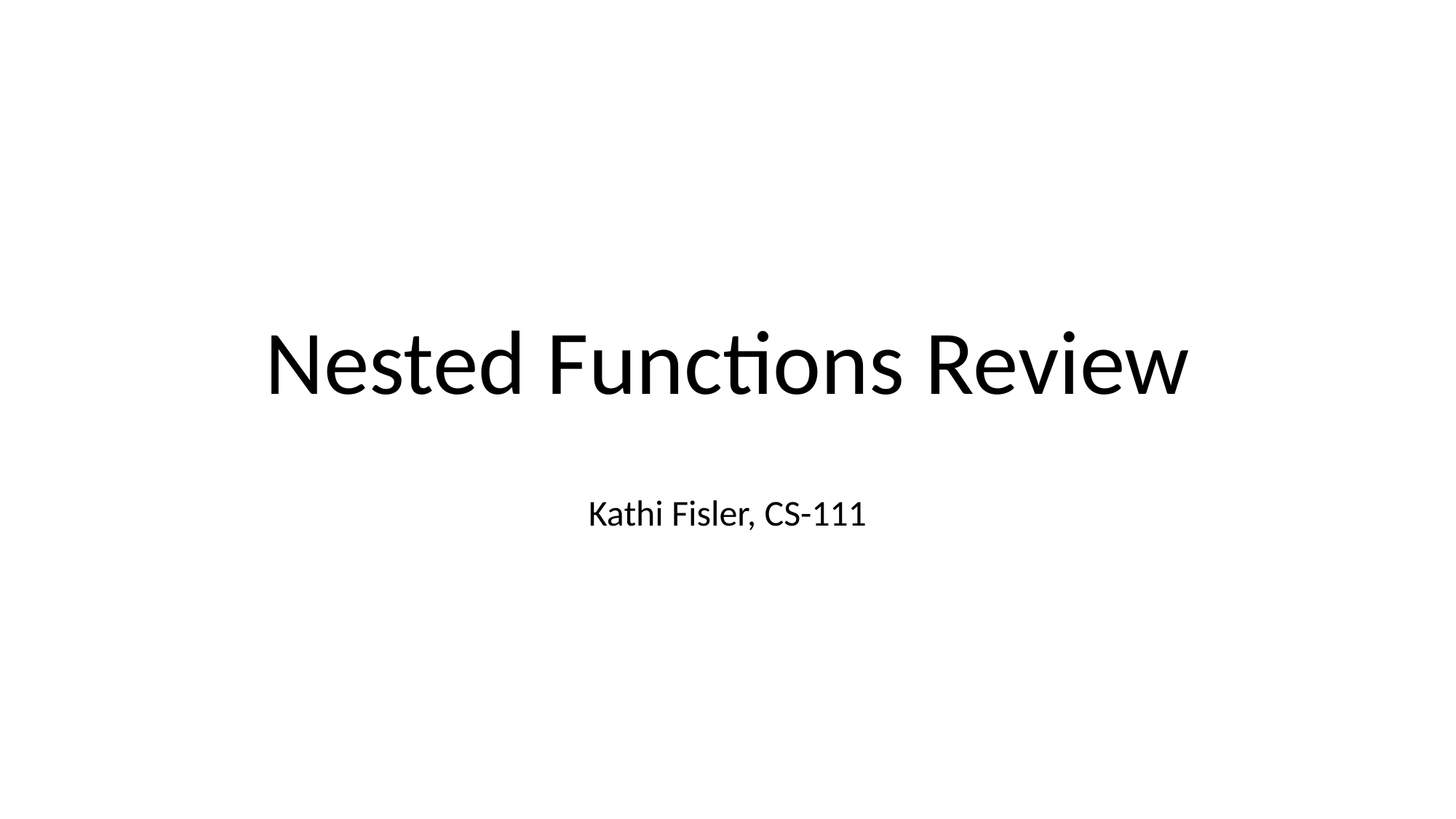

# Nested Functions Review

Kathi Fisler, CS-111